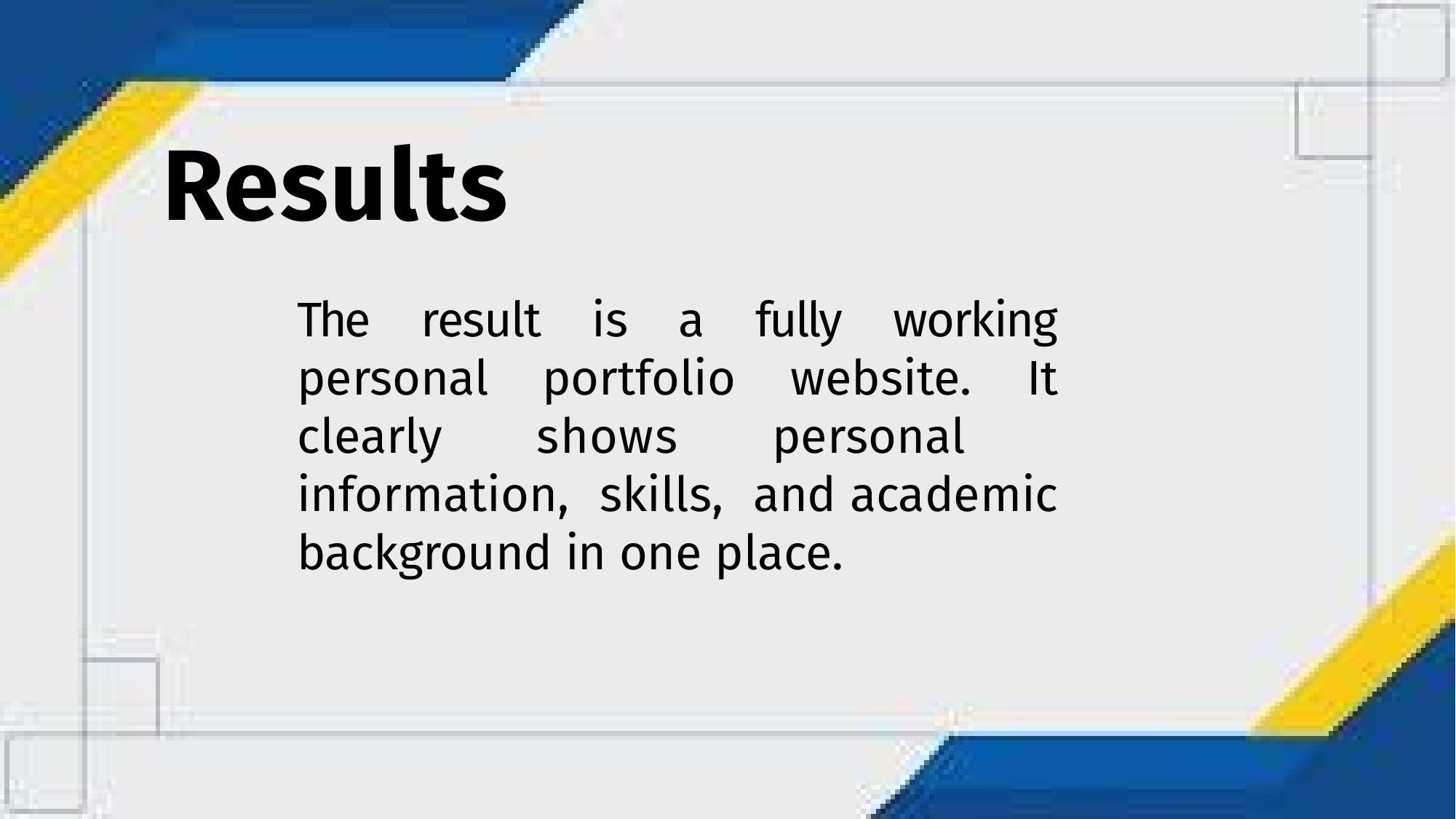

# Results
The result is a fully working personal portfolio website. It clearly shows personal  information,  skills,  and academic background in one place.